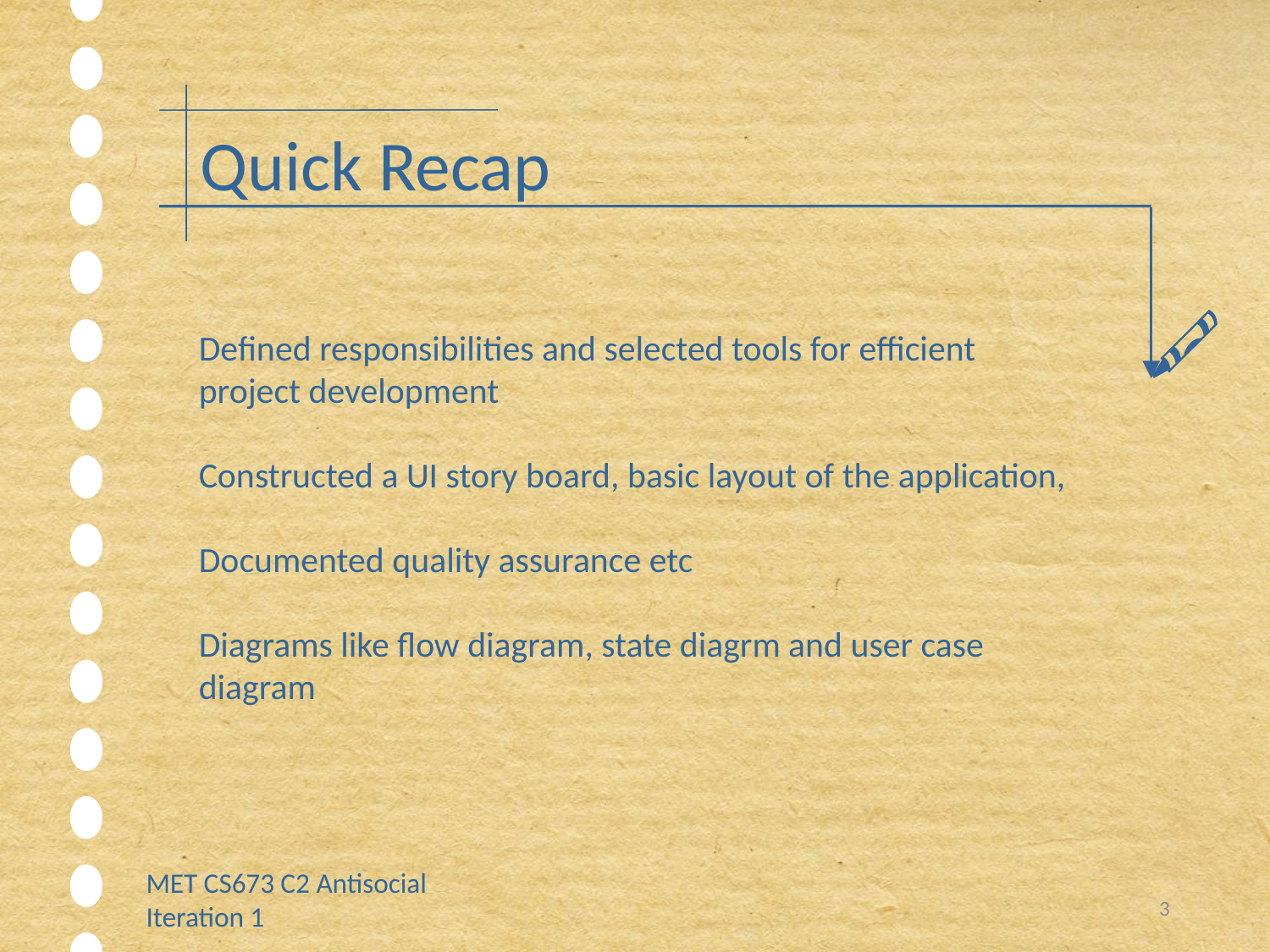

Quick Recap

Defined responsibilities and selected tools for efficient project development

Constructed a UI story board, basic layout of the application,

Documented quality assurance etc

Diagrams like flow diagram, state diagrm and user case diagram

MET CS673 C2 Antisocial Iteration 1

3